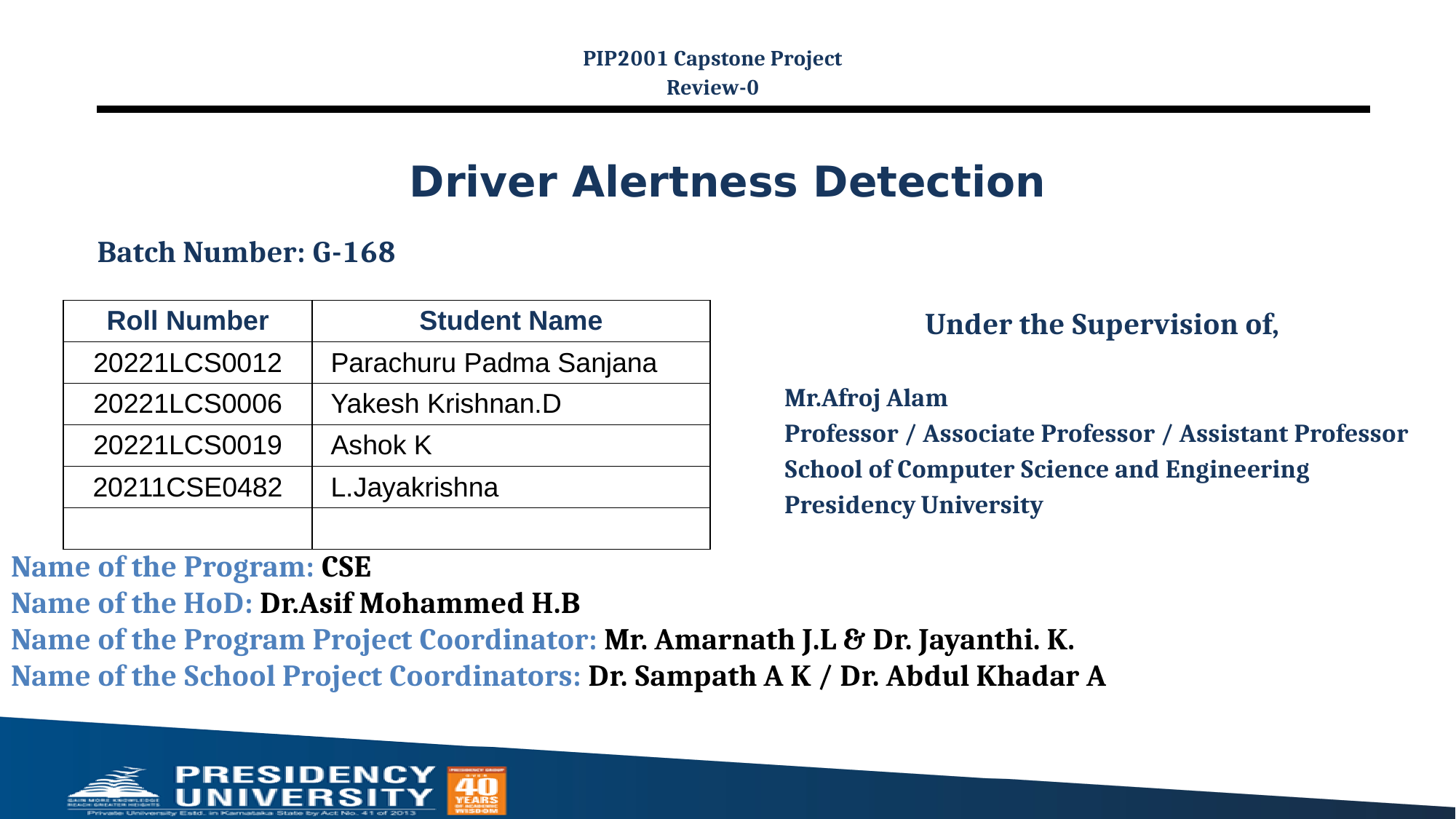

PIP2001 Capstone Project
Review-0
# Driver Alertness Detection
Batch Number: G-168

| Roll Number | Student Name |
| --- | --- |
| 20221LCS0012 | Parachuru Padma Sanjana |
| 20221LCS0006 | Yakesh Krishnan.D |
| 20221LCS0019 | Ashok K |
| 20211CSE0482 | L.Jayakrishna |
|  |  |
Under the Supervision of,

Mr.Afroj Alam
Professor / Associate Professor / Assistant Professor
School of Computer Science and Engineering
Presidency University

Name of the Program: CSE
Name of the HoD: Dr.Asif Mohammed H.B
Name of the Program Project Coordinator: Mr. Amarnath J.L & Dr. Jayanthi. K.
Name of the School Project Coordinators: Dr. Sampath A K / Dr. Abdul Khadar A